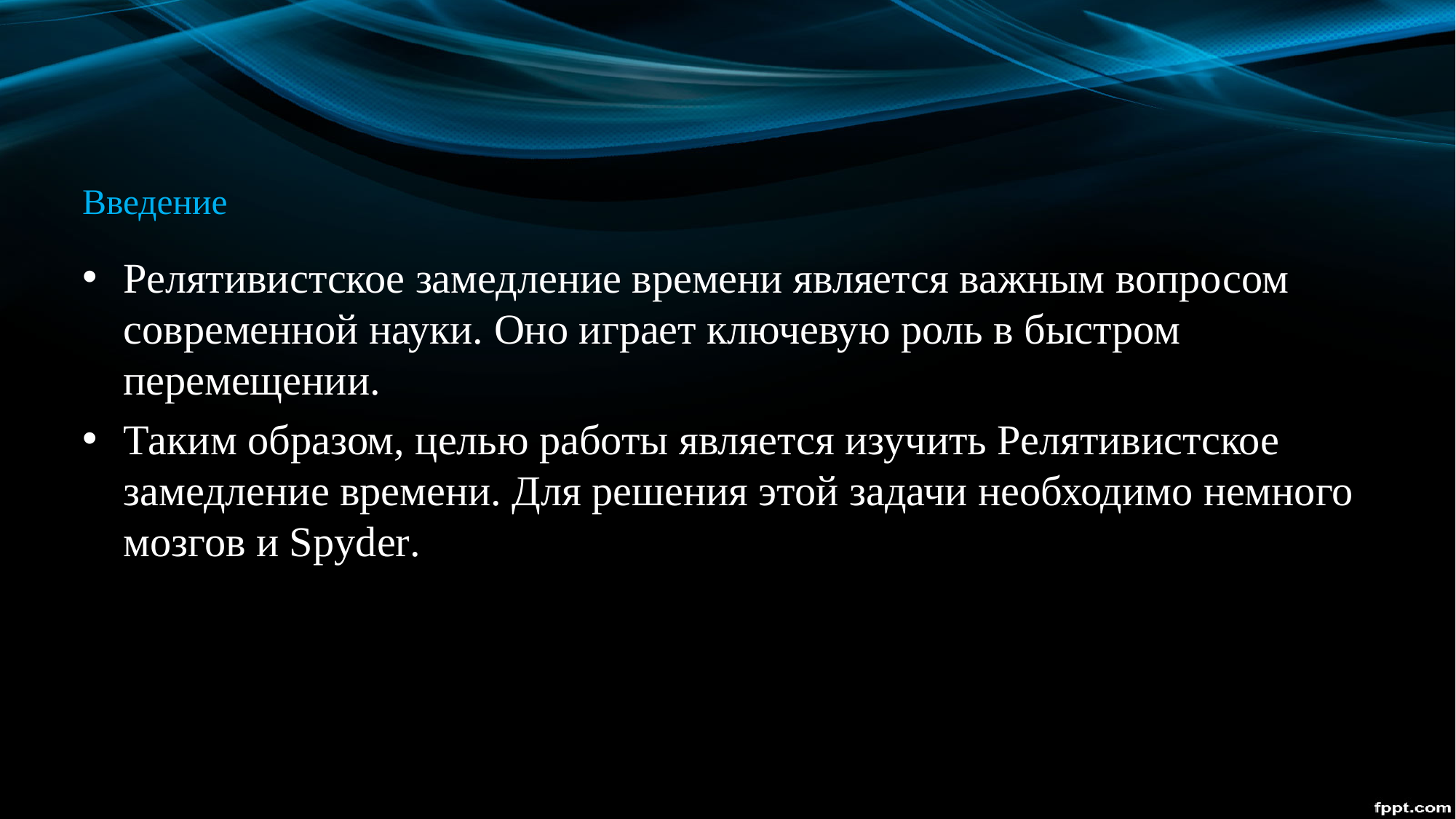

# Введение
Релятивистское замедление времени является важным вопросом современной науки. Оно играет ключевую роль в быстром перемещении.
Таким образом, целью работы является изучить Релятивистское замедление времени. Для решения этой задачи необходимо немного мозгов и Spyder.